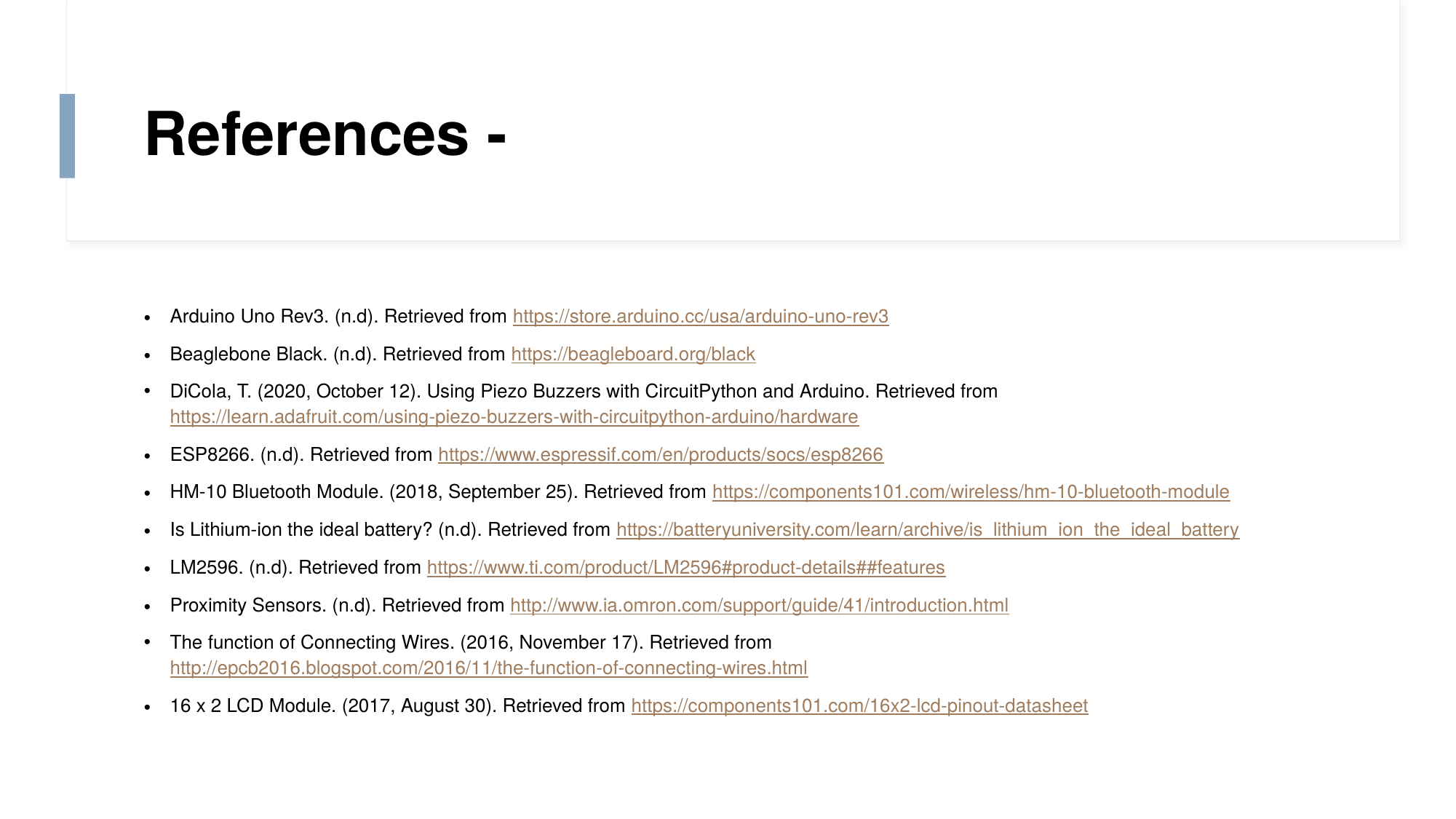

# References -
Arduino Uno Rev3. (n.d). Retrieved from https://store.arduino.cc/usa/arduino-uno-rev3
Beaglebone Black. (n.d). Retrieved from https://beagleboard.org/black
DiCola, T. (2020, October 12). Using Piezo Buzzers with CircuitPython and Arduino. Retrieved from https://learn.adafruit.com/using-piezo-buzzers-with-circuitpython-arduino/hardware
ESP8266. (n.d). Retrieved from https://www.espressif.com/en/products/socs/esp8266
HM-10 Bluetooth Module. (2018, September 25). Retrieved from https://components101.com/wireless/hm-10-bluetooth-module
Is Lithium-ion the ideal battery? (n.d). Retrieved from https://batteryuniversity.com/learn/archive/is_lithium_ion_the_ideal_battery
LM2596. (n.d). Retrieved from https://www.ti.com/product/LM2596#product-details##features
Proximity Sensors. (n.d). Retrieved from http://www.ia.omron.com/support/guide/41/introduction.html
The function of Connecting Wires. (2016, November 17). Retrieved from http://epcb2016.blogspot.com/2016/11/the-function-of-connecting-wires.html
16 x 2 LCD Module. (2017, August 30). Retrieved from https://components101.com/16x2-lcd-pinout-datasheet